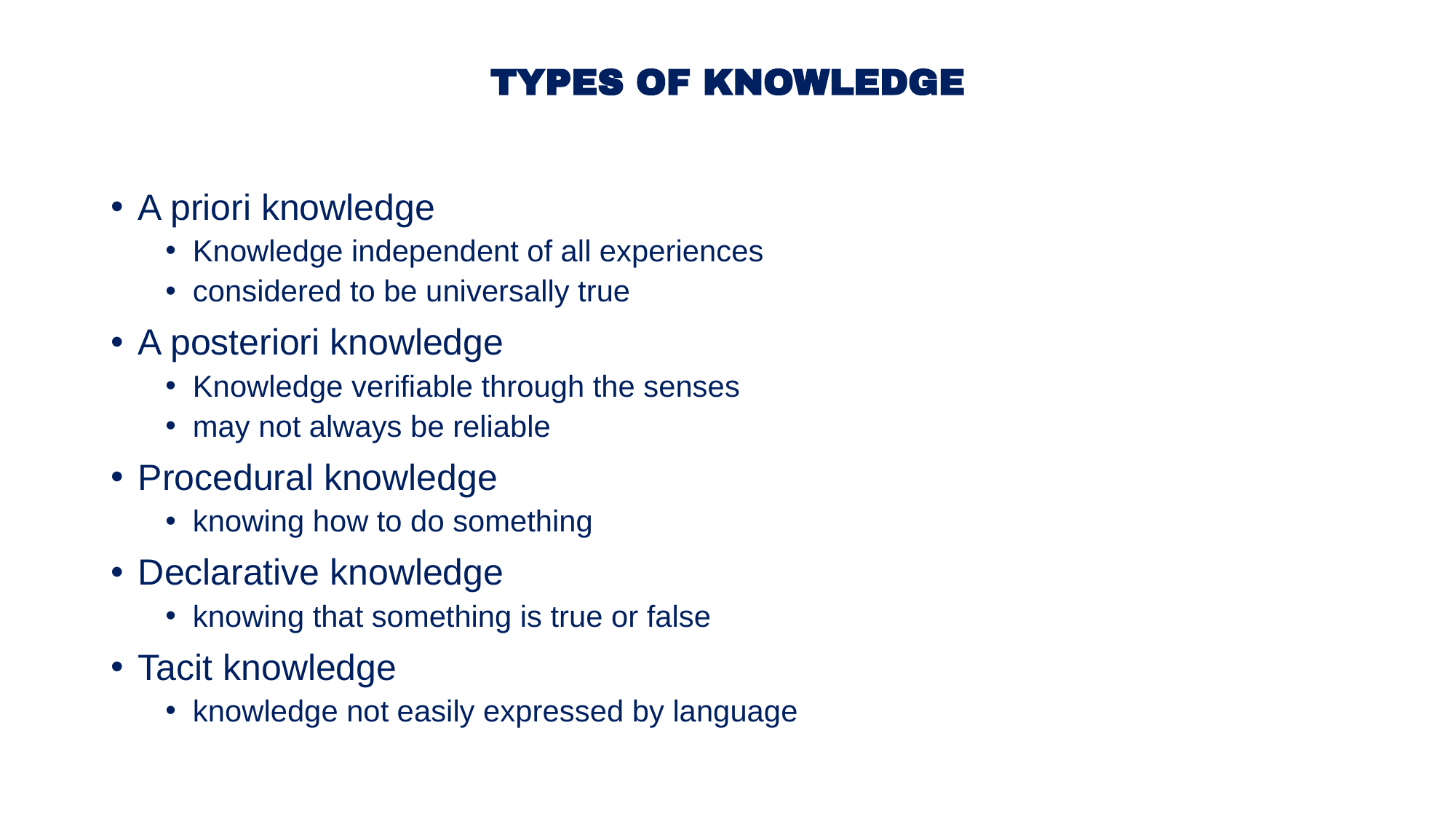

# TYPES OF KNOWLEDGE
A priori knowledge
Knowledge independent of all experiences
considered to be universally true
A posteriori knowledge
Knowledge verifiable through the senses
may not always be reliable
Procedural knowledge
knowing how to do something
Declarative knowledge
knowing that something is true or false
Tacit knowledge
knowledge not easily expressed by language